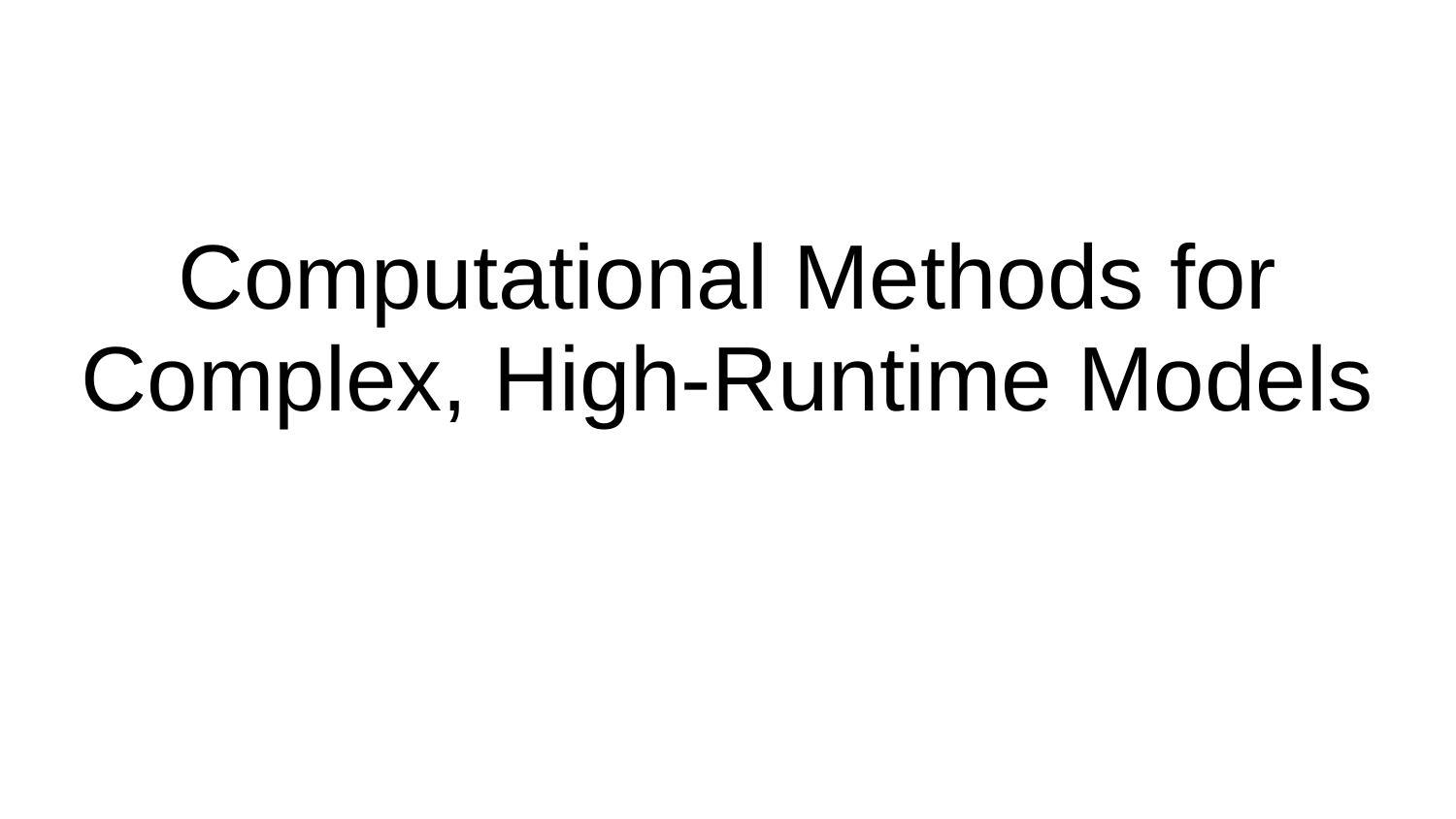

# Computational Methods for Complex, High-Runtime Models